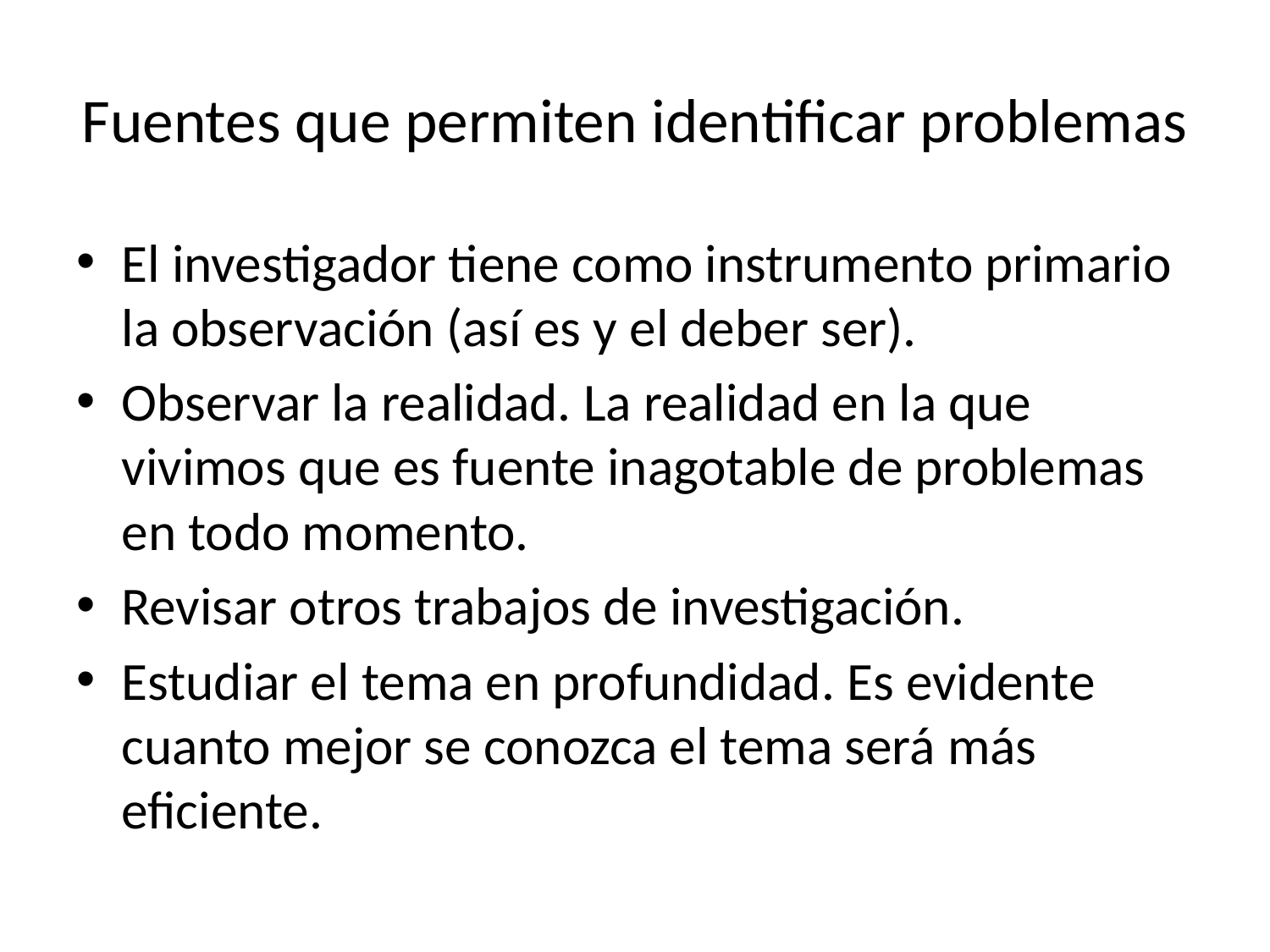

# Fuentes que permiten identificar problemas
El investigador tiene como instrumento primario la observación (así es y el deber ser).
Observar la realidad. La realidad en la que vivimos que es fuente inagotable de problemas en todo momento.
Revisar otros trabajos de investigación.
Estudiar el tema en profundidad. Es evidente cuanto mejor se conozca el tema será más eficiente.